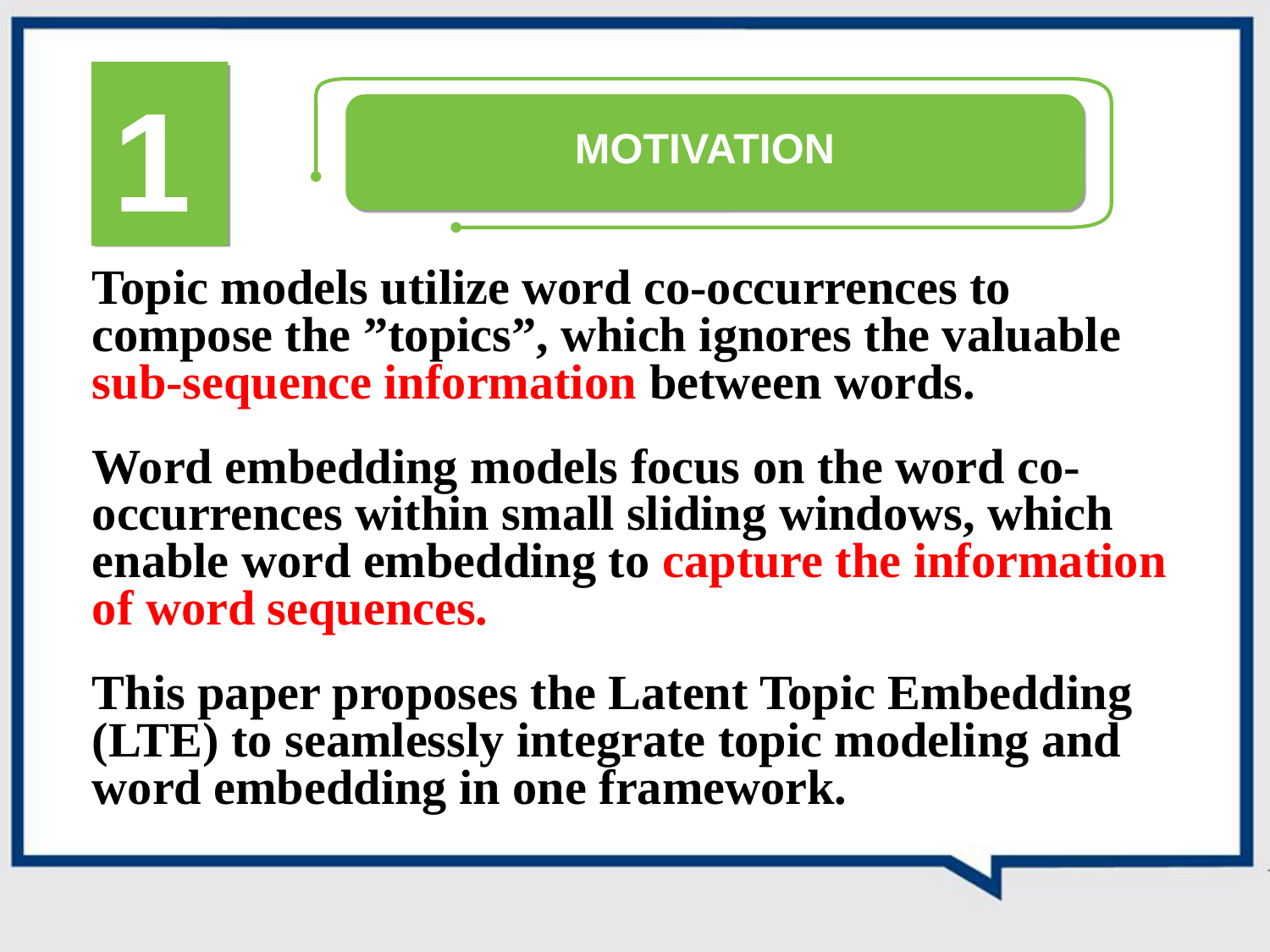

1

MOTIVATION
Topic models utilize word co-occurrences to compose the ”topics”, which ignores the valuable sub-sequence information between words.
Word embedding models focus on the word co-occurrences within small sliding windows, which enable word embedding to capture the information of word sequences.
This paper proposes the Latent Topic Embedding (LTE) to seamlessly integrate topic modeling and word embedding in one framework.